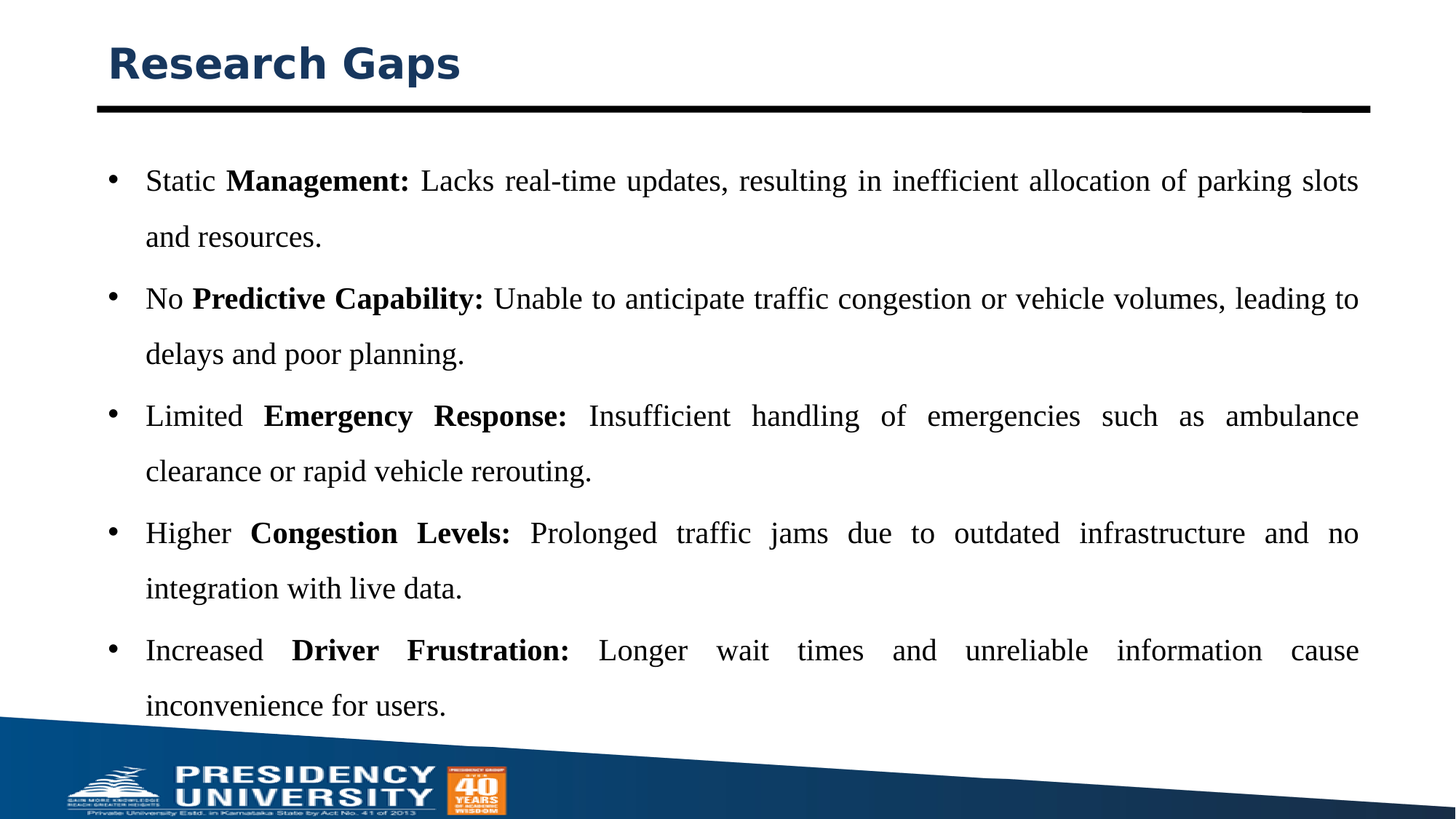

# Research Gaps
Static Management: Lacks real-time updates, resulting in inefficient allocation of parking slots and resources.
No Predictive Capability: Unable to anticipate traffic congestion or vehicle volumes, leading to delays and poor planning.
Limited Emergency Response: Insufficient handling of emergencies such as ambulance clearance or rapid vehicle rerouting.
Higher Congestion Levels: Prolonged traffic jams due to outdated infrastructure and no integration with live data.
Increased Driver Frustration: Longer wait times and unreliable information cause inconvenience for users.